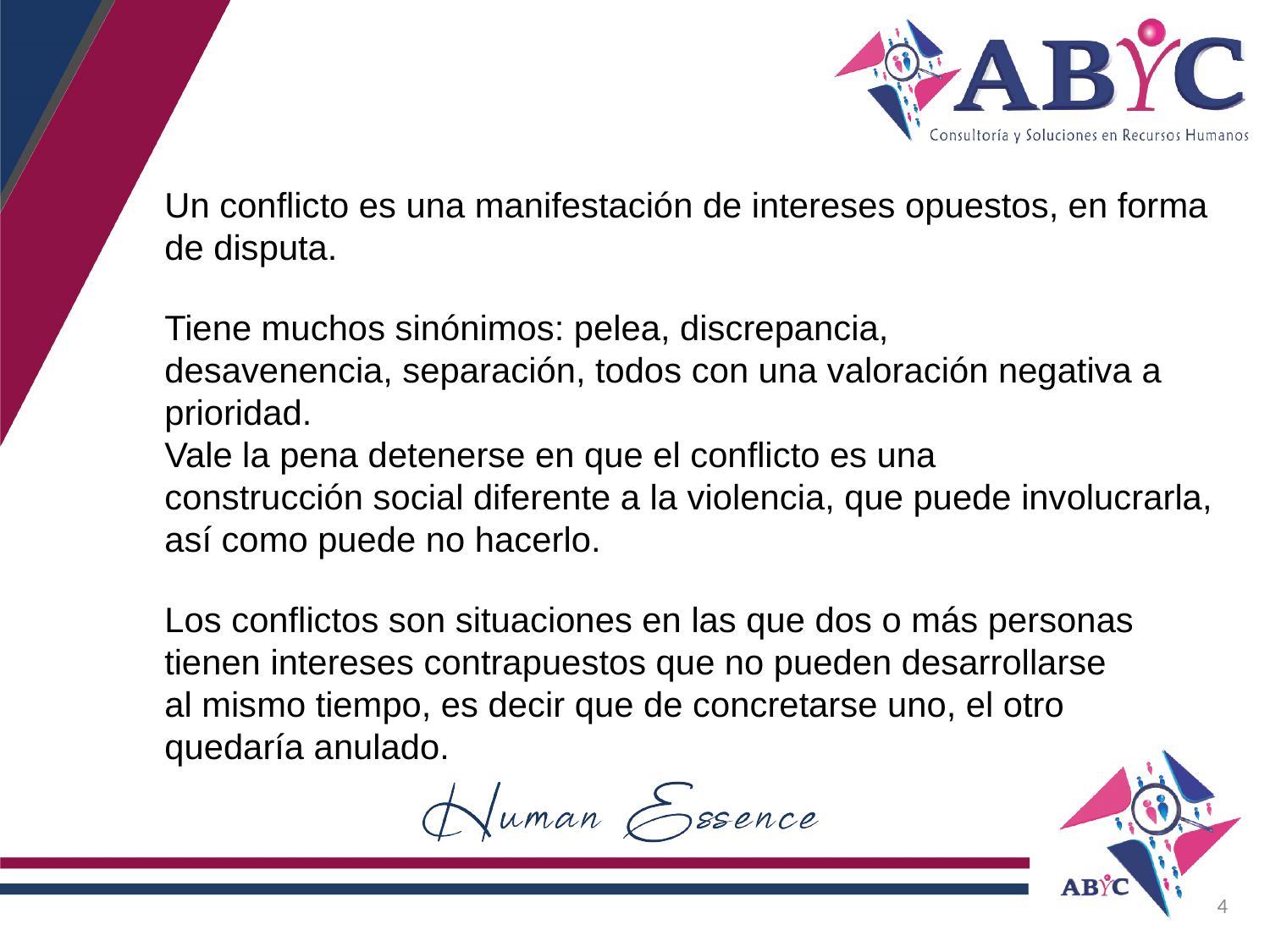

Un conflicto es una manifestación de intereses opuestos, en forma de disputa.

Tiene muchos sinónimos: pelea, discrepancia, desavenencia, separación, todos con una valoración negativa a prioridad.
Vale la pena detenerse en que el conflicto es una construcción social diferente a la violencia, que puede involucrarla, así como puede no hacerlo.

Los conflictos son situaciones en las que dos o más personas tienen intereses contrapuestos que no pueden desarrollarse al mismo tiempo, es decir que de concretarse uno, el otro quedaría anulado.
4